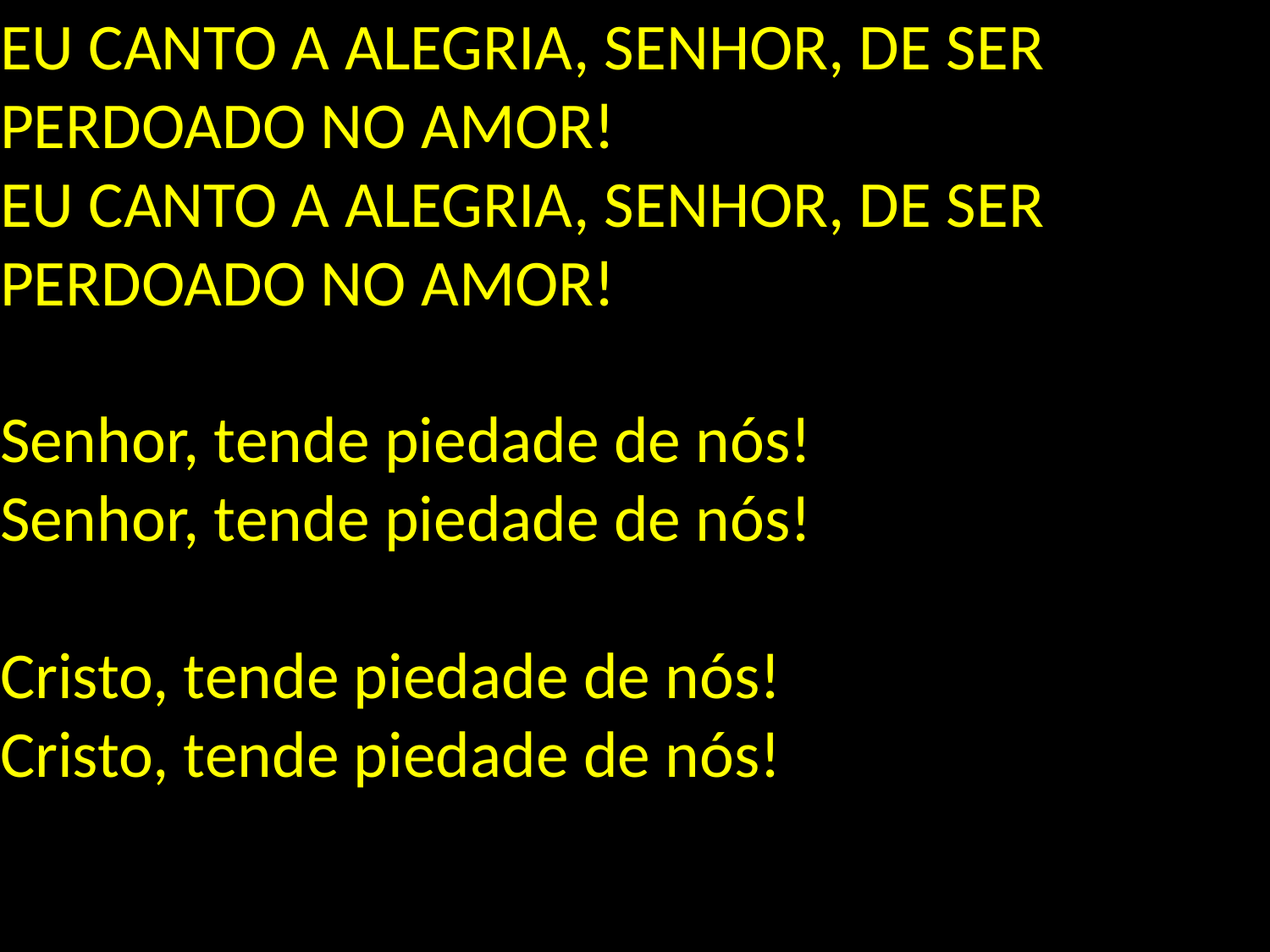

# EU CANTO A ALEGRIA, SENHOR, DE SER PERDOADO NO AMOR! EU CANTO A ALEGRIA, SENHOR, DE SER PERDOADO NO AMOR! Senhor, tende piedade de nós! Senhor, tende piedade de nós! Cristo, tende piedade de nós! Cristo, tende piedade de nós!